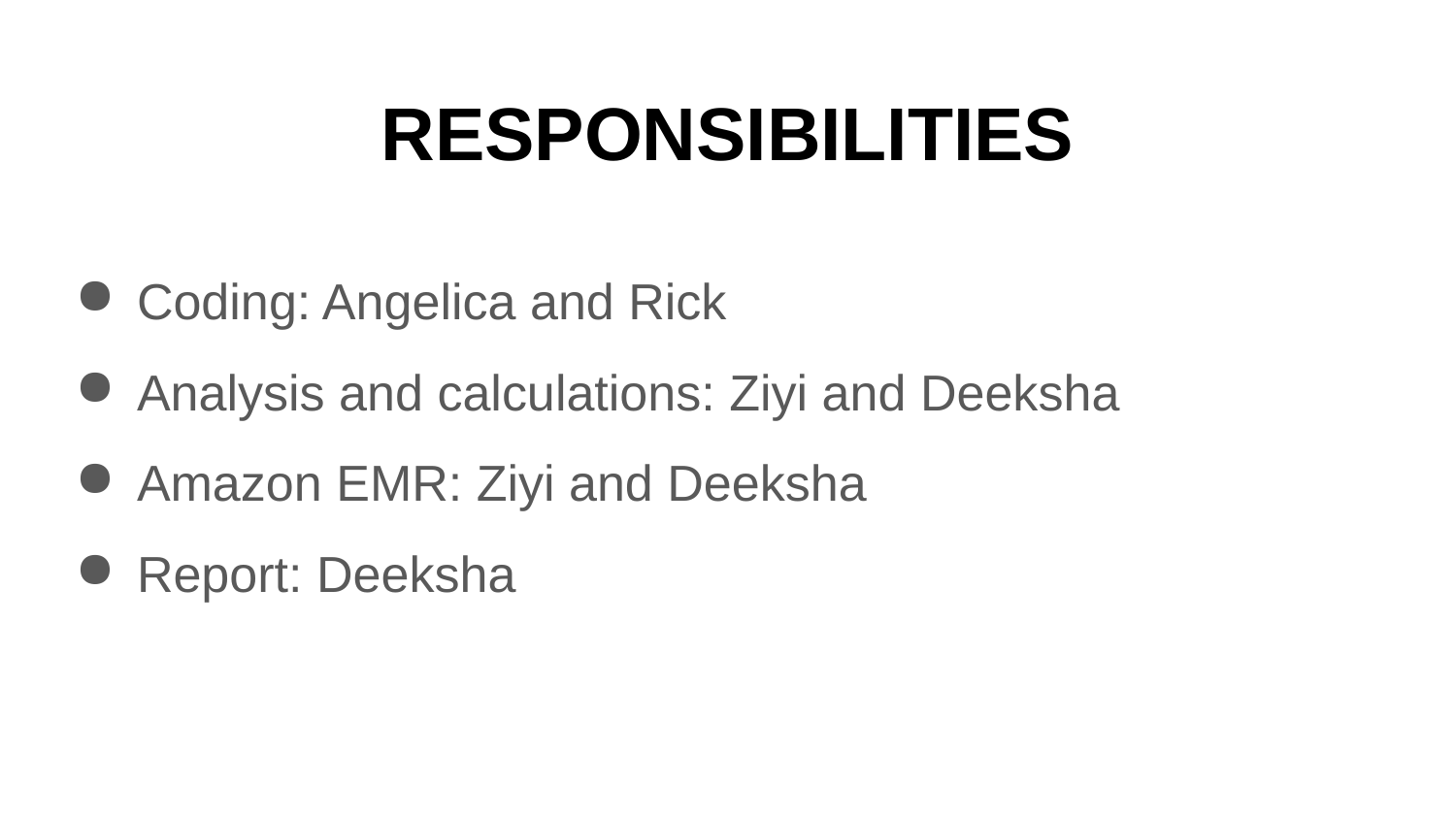

# RESPONSIBILITIES
Coding: Angelica and Rick
Analysis and calculations: Ziyi and Deeksha
Amazon EMR: Ziyi and Deeksha
Report: Deeksha